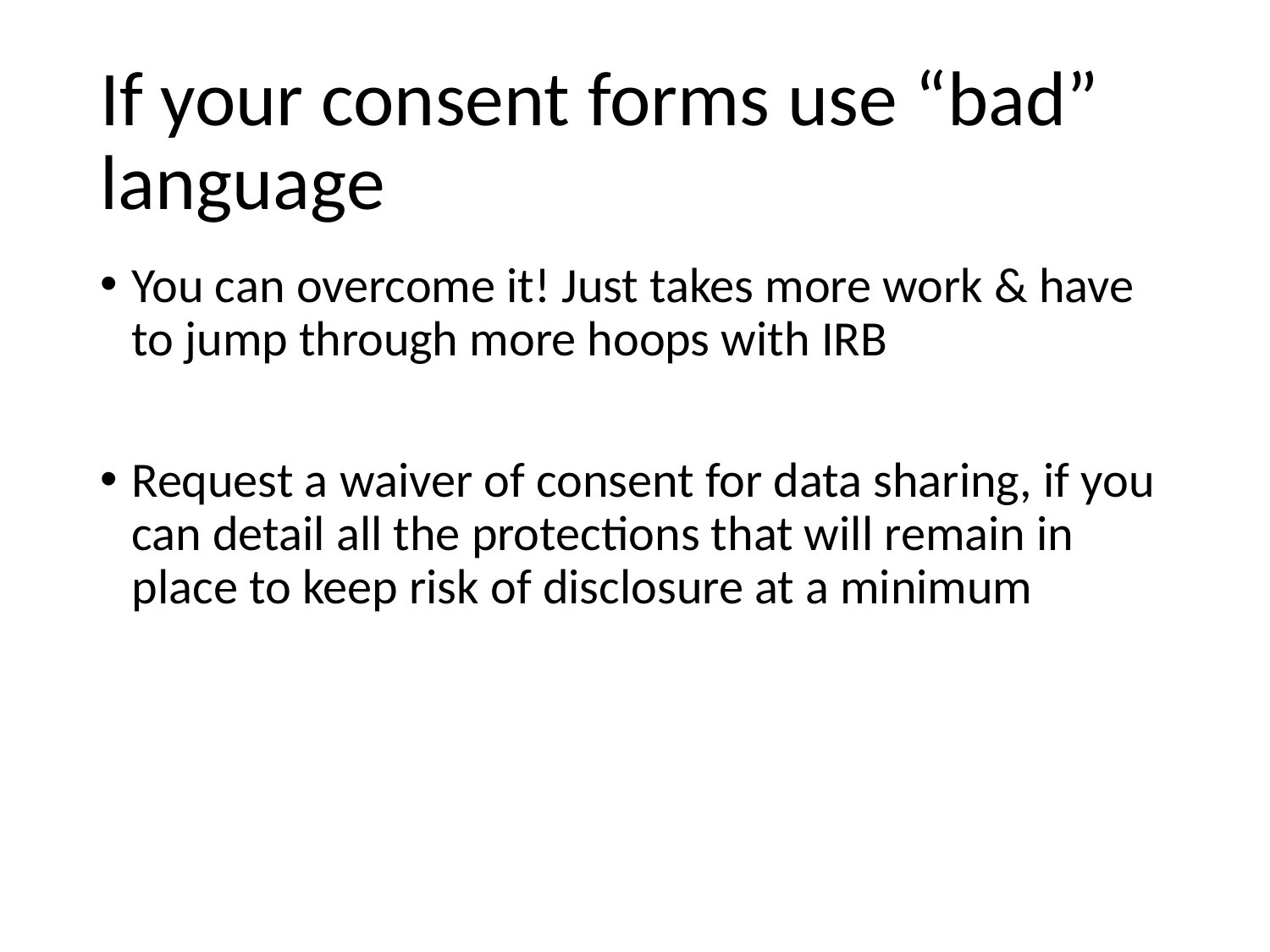

# If your consent forms use “bad” language
You can overcome it! Just takes more work & have to jump through more hoops with IRB

Request a waiver of consent for data sharing, if you can detail all the protections that will remain in place to keep risk of disclosure at a minimum